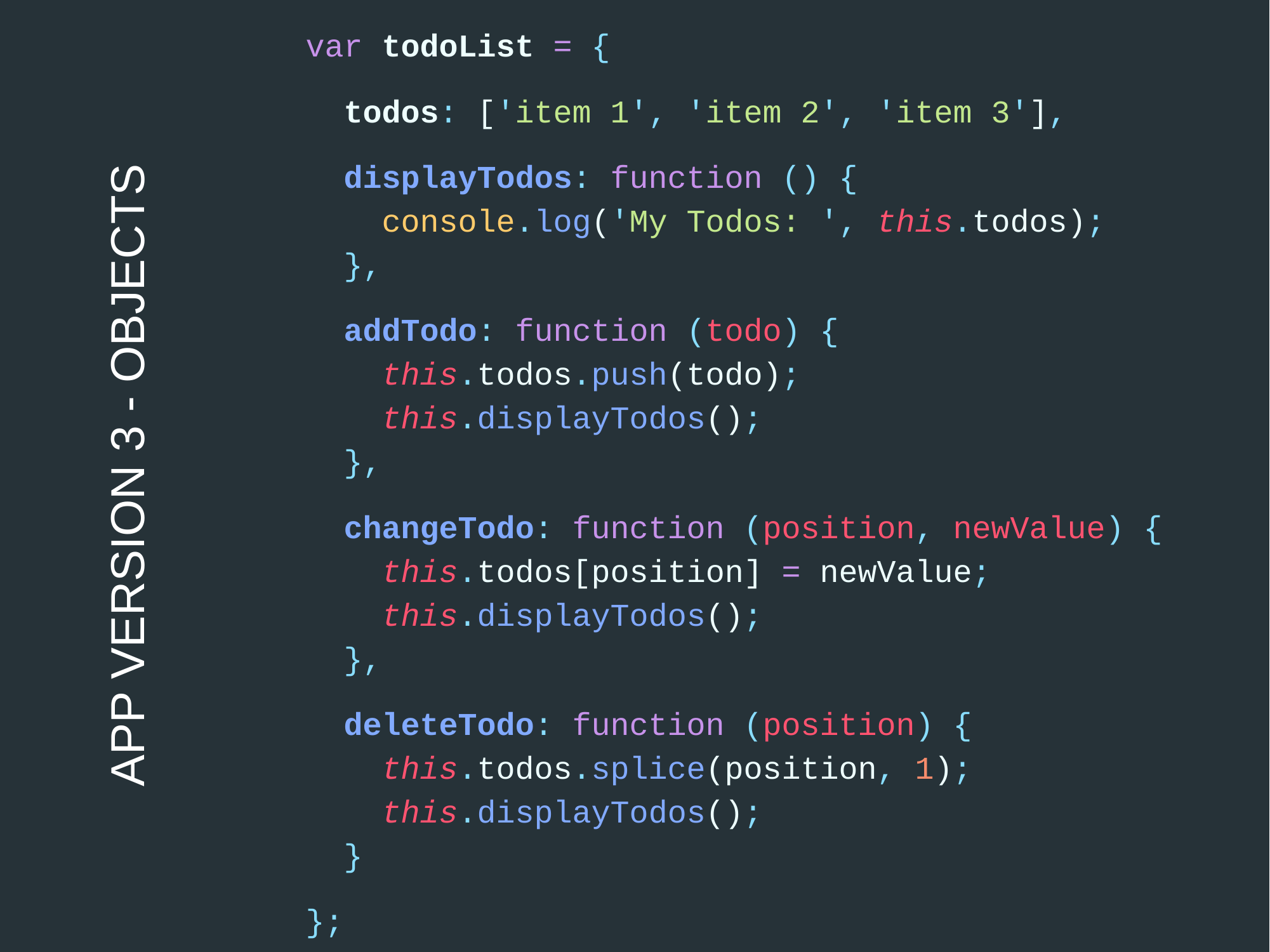

var todoList = {

  todos: ['item 1', 'item 2', 'item 3'],

  displayTodos: function () {
    console.log('My Todos: ', this.todos);
  },

  addTodo: function (todo) {
    this.todos.push(todo);
    this.displayTodos();
  },

  changeTodo: function (position, newValue) {
    this.todos[position] = newValue;
    this.displayTodos();
  },

  deleteTodo: function (position) {
    this.todos.splice(position, 1);
    this.displayTodos();
  }

};

APP VERSION 3 - OBJECTS